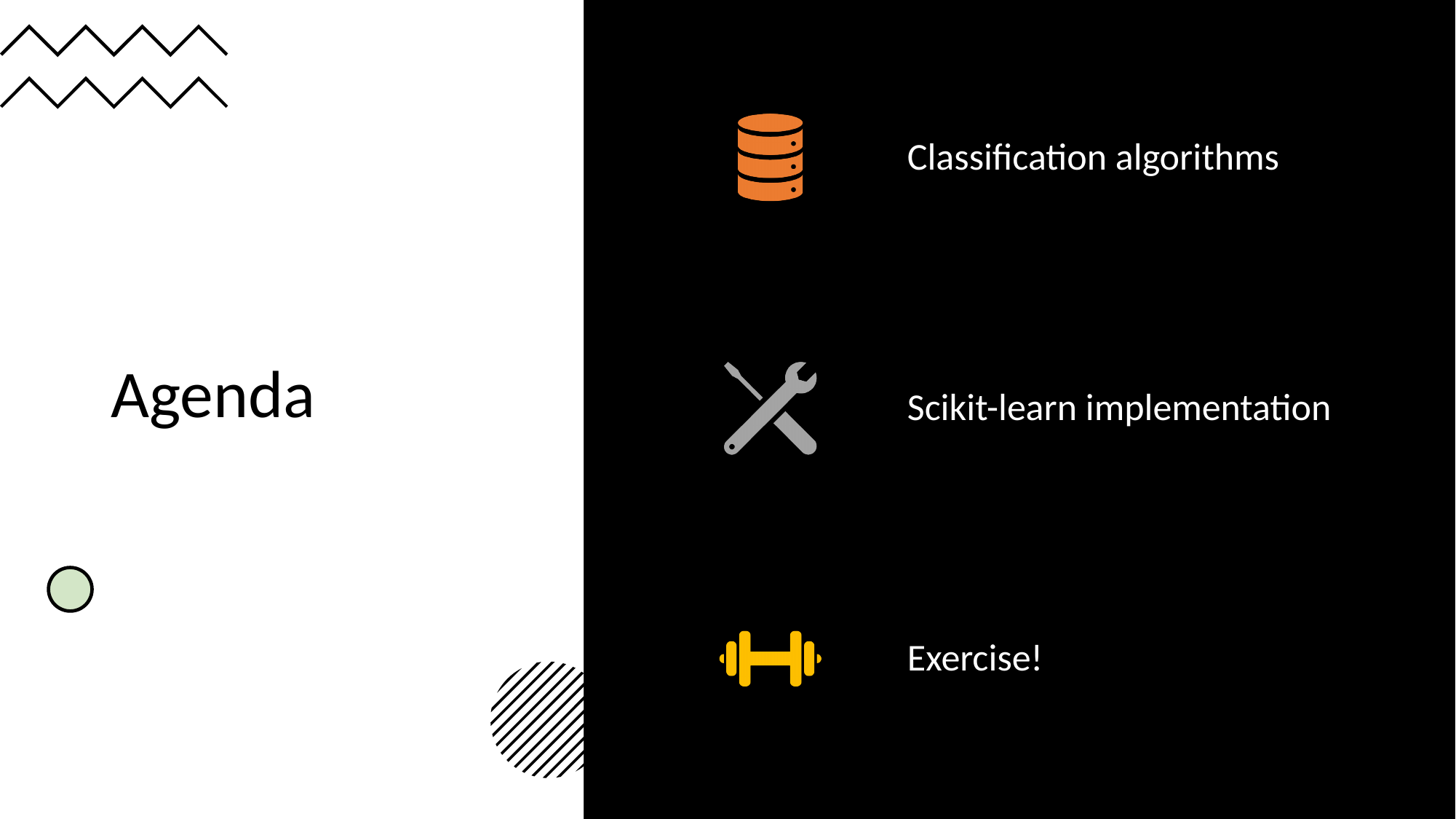

Classification algorithms
Scikit-learn implementation
Exercise!
# Agenda